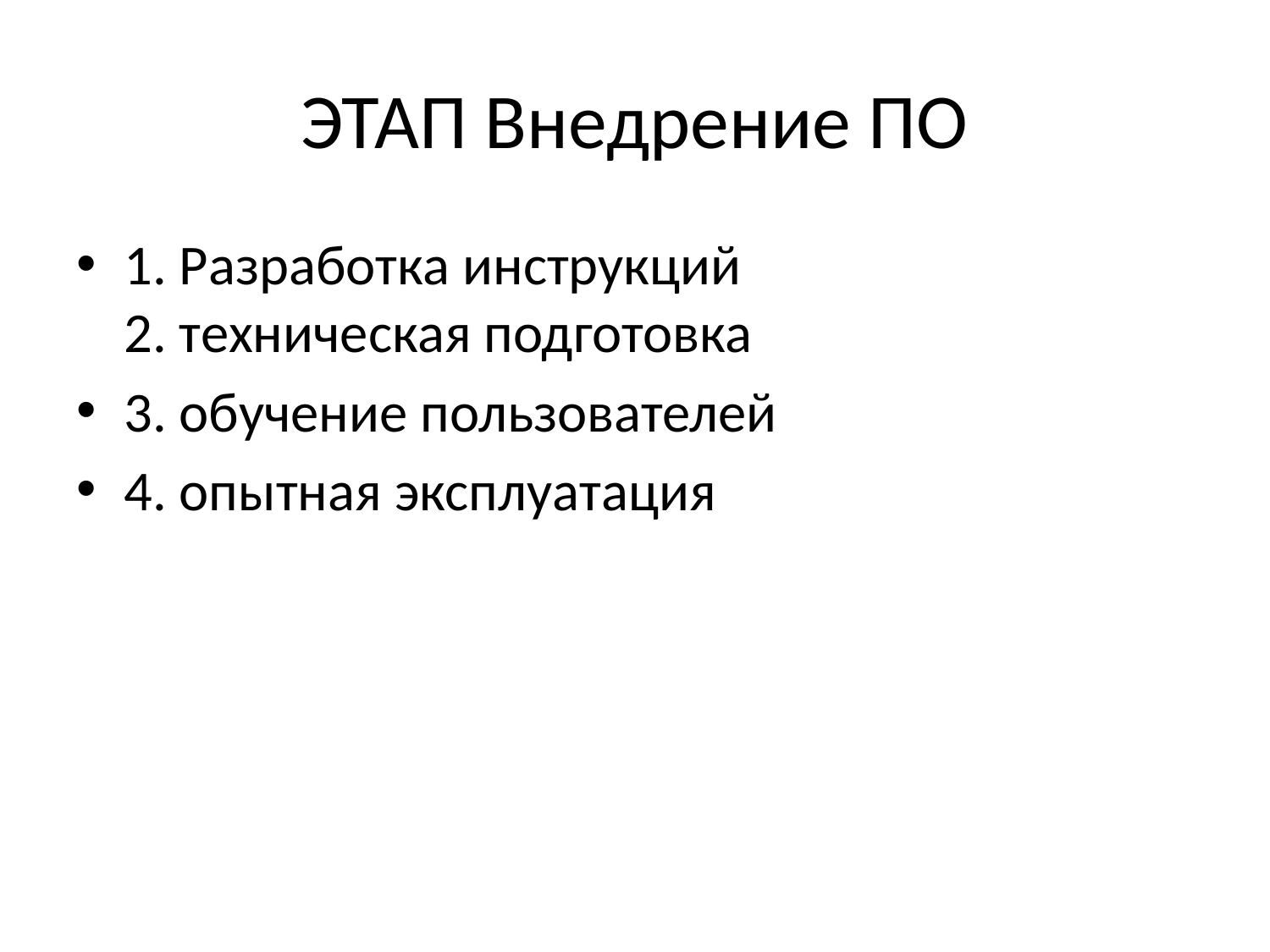

# ЭТАП Внедрение ПО
1. Разработка инструкций
2. техническая подготовка
3. обучение пользователей
4. опытная эксплуатация